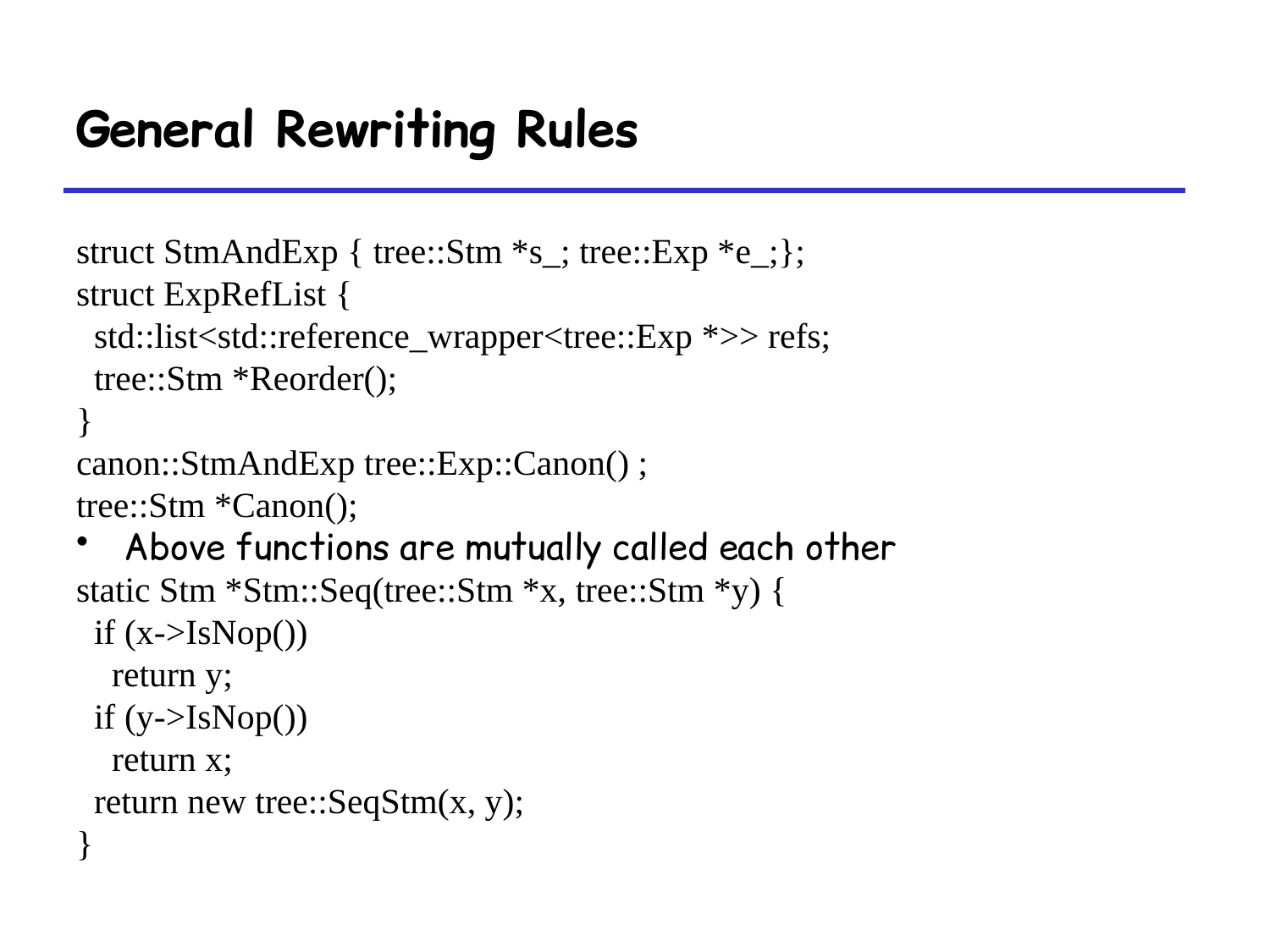

# General Rewriting Rules
struct StmAndExp { tree::Stm *s_; tree::Exp *e_;};
struct ExpRefList {
  std::list<std::reference_wrapper<tree::Exp *>> refs;
  tree::Stm *Reorder();
}
canon::StmAndExp tree::Exp::Canon() ;
tree::Stm *Canon();
Above functions are mutually called each other
static Stm *Stm::Seq(tree::Stm *x, tree::Stm *y) {
  if (x->IsNop())
    return y;
  if (y->IsNop())
    return x;
  return new tree::SeqStm(x, y);
}

22